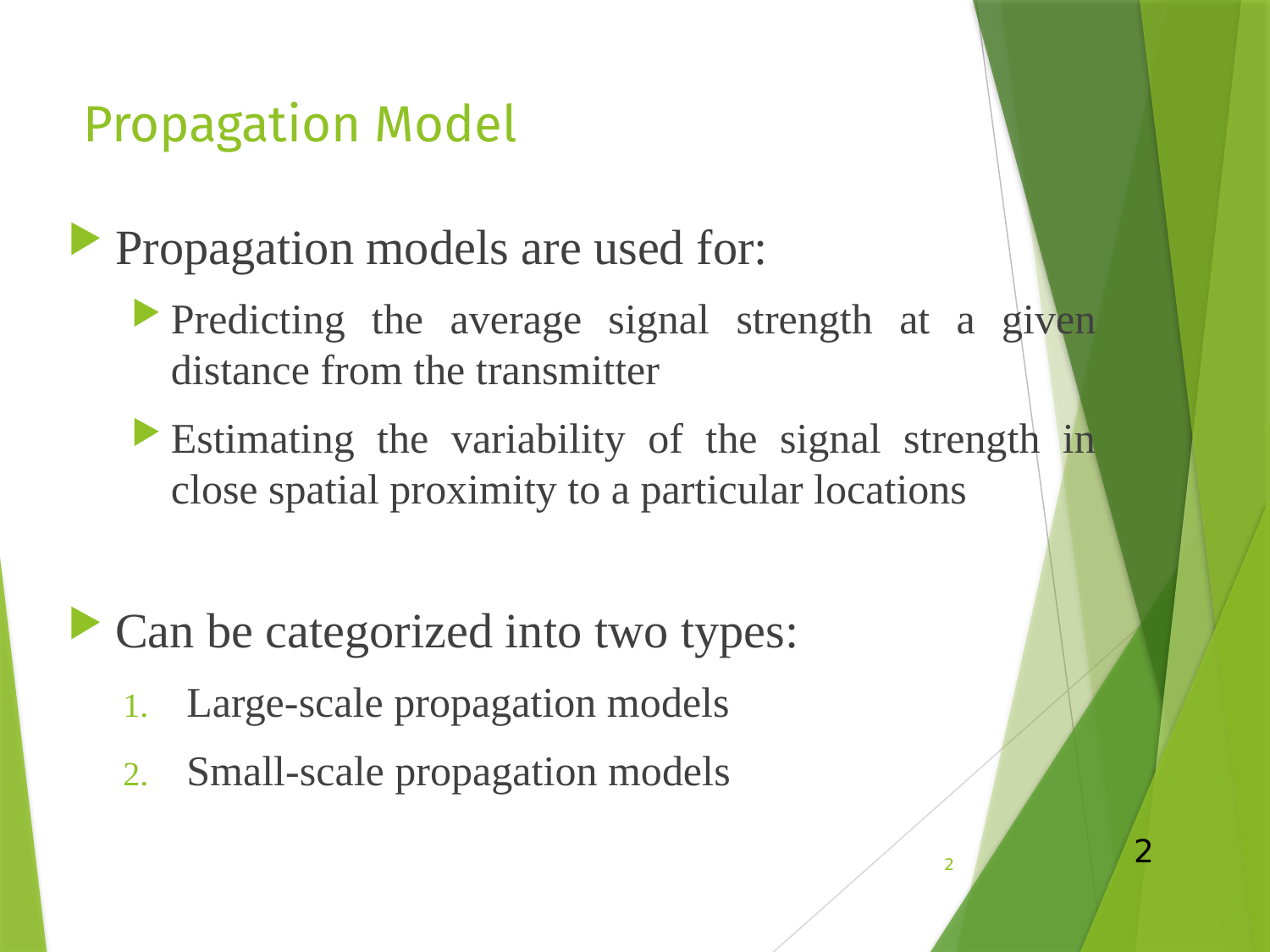

# Propagation Model
Propagation models are used for:
Predicting the average signal strength at a given distance from the transmitter
Estimating the variability of the signal strength in close spatial proximity to a particular locations

Can be categorized into two types:
Large-scale propagation models
Small-scale propagation models
2